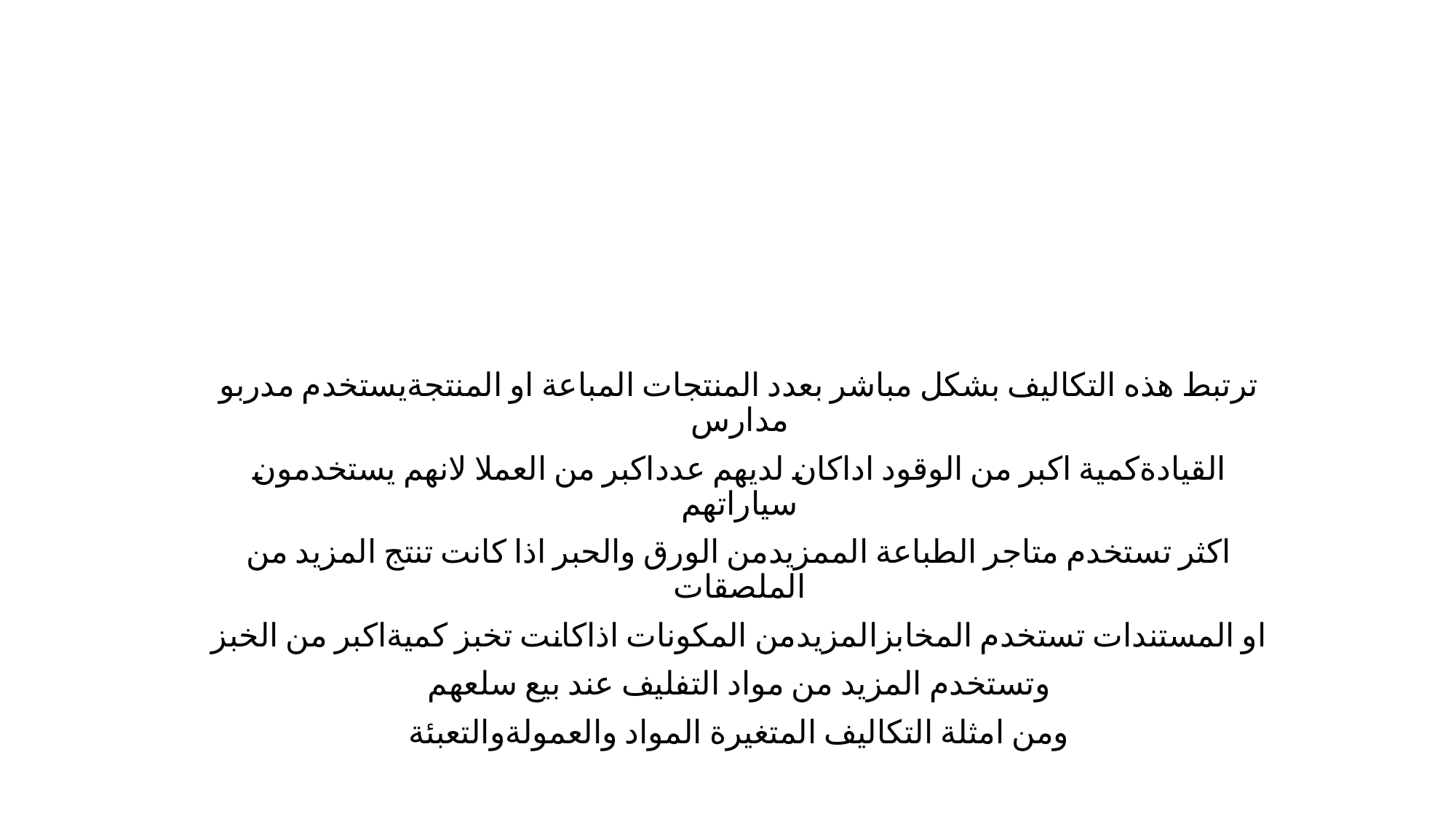

#
ترتبط هذه التكاليف بشكل مباشر بعدد المنتجات المباعة او المنتجةيستخدم مدربو مدارس
القيادةكمية اكبر من الوقود اداكان لديهم عدداكبر من العملا لانهم يستخدمون سياراتهم
اكثر تستخدم متاجر الطباعة الممزيدمن الورق والحبر اذا كانت تنتج المزيد من الملصقات
او المستندات تستخدم المخابزالمزيدمن المكونات اذاكانت تخبز كميةاكبر من الخبز
وتستخدم المزيد من مواد التفليف عند بيع سلعهم
ومن امثلة التكاليف المتغيرة المواد والعمولةوالتعبئة